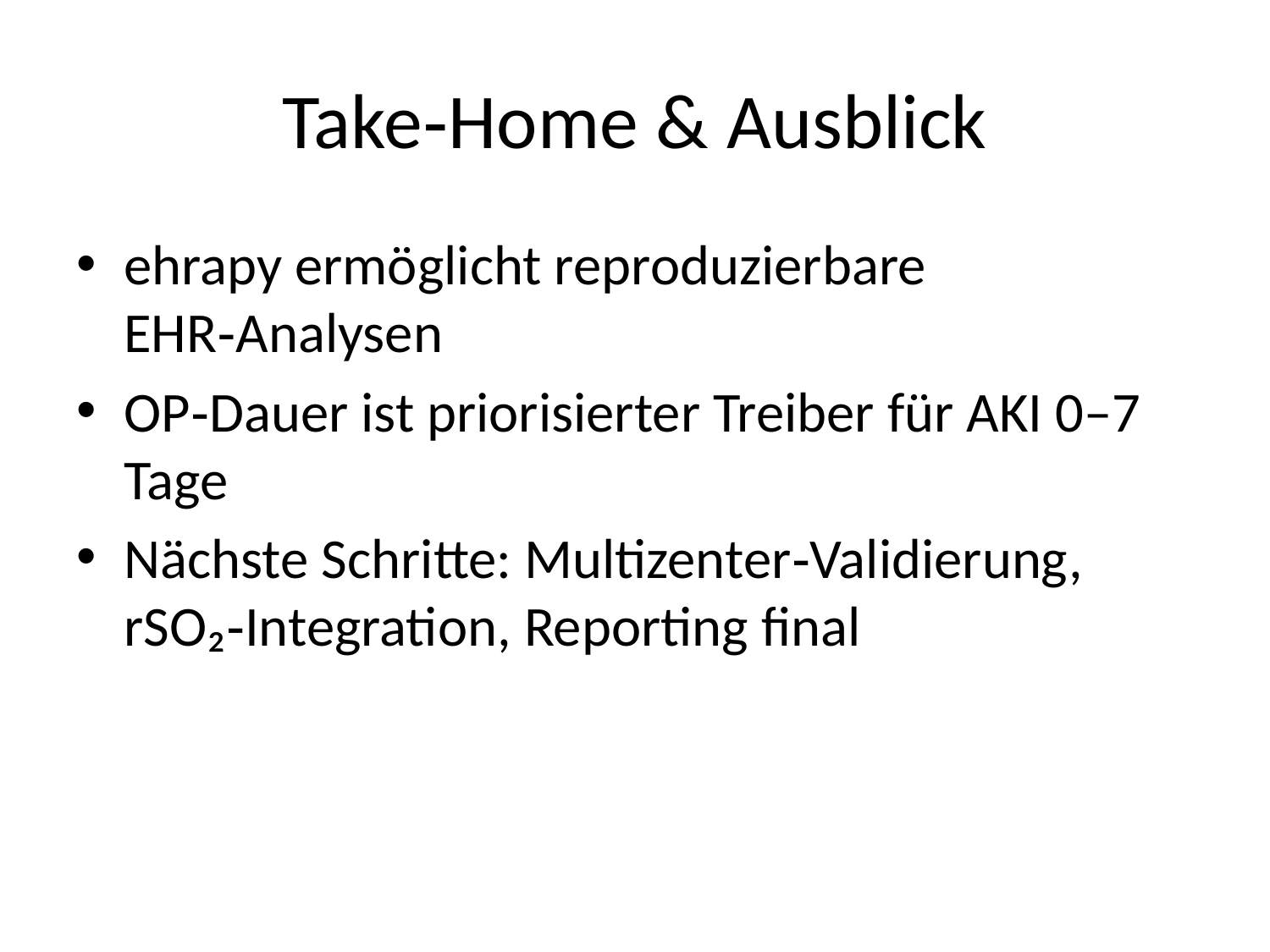

# Take‑Home & Ausblick
ehrapy ermöglicht reproduzierbare EHR‑Analysen
OP‑Dauer ist priorisierter Treiber für AKI 0–7 Tage
Nächste Schritte: Multizenter‑Validierung, rSO₂‑Integration, Reporting final